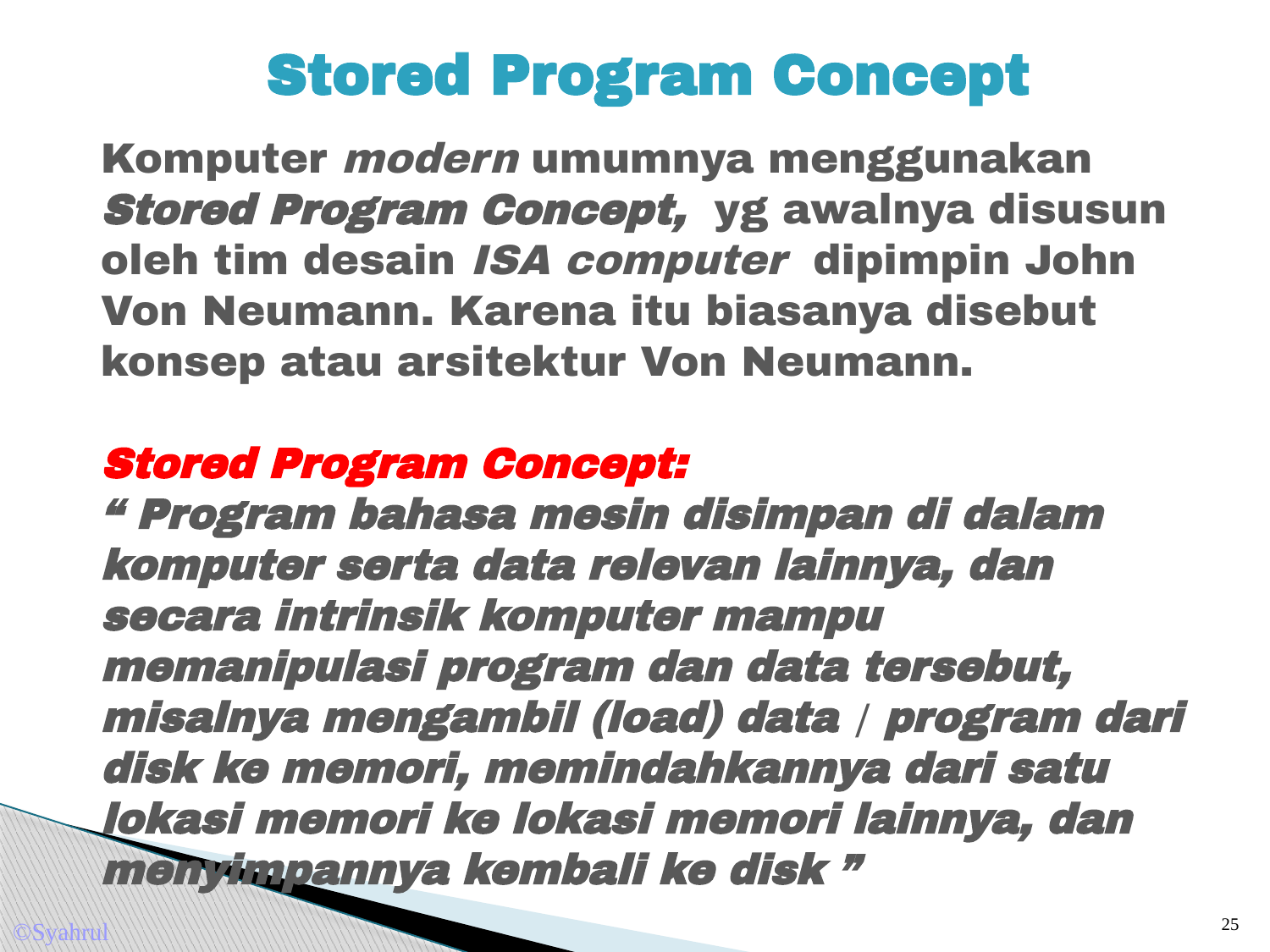

Stored Program Concept

Komputer modern umumnya menggunakan Stored Program Concept,  yg awalnya disusun oleh tim desain ISA computer  dipimpin John Von Neumann. Karena itu biasanya disebut konsep atau arsitektur Von Neumann.

Stored Program Concept:
“ Program bahasa mesin disimpan di dalam komputer serta data relevan lainnya, dan secara intrinsik komputer mampu memanipulasi program dan data tersebut, misalnya mengambil (load) data / program dari disk ke memori, memindahkannya dari satu lokasi memori ke lokasi memori lainnya, dan menyimpannya kembali ke disk ”
25